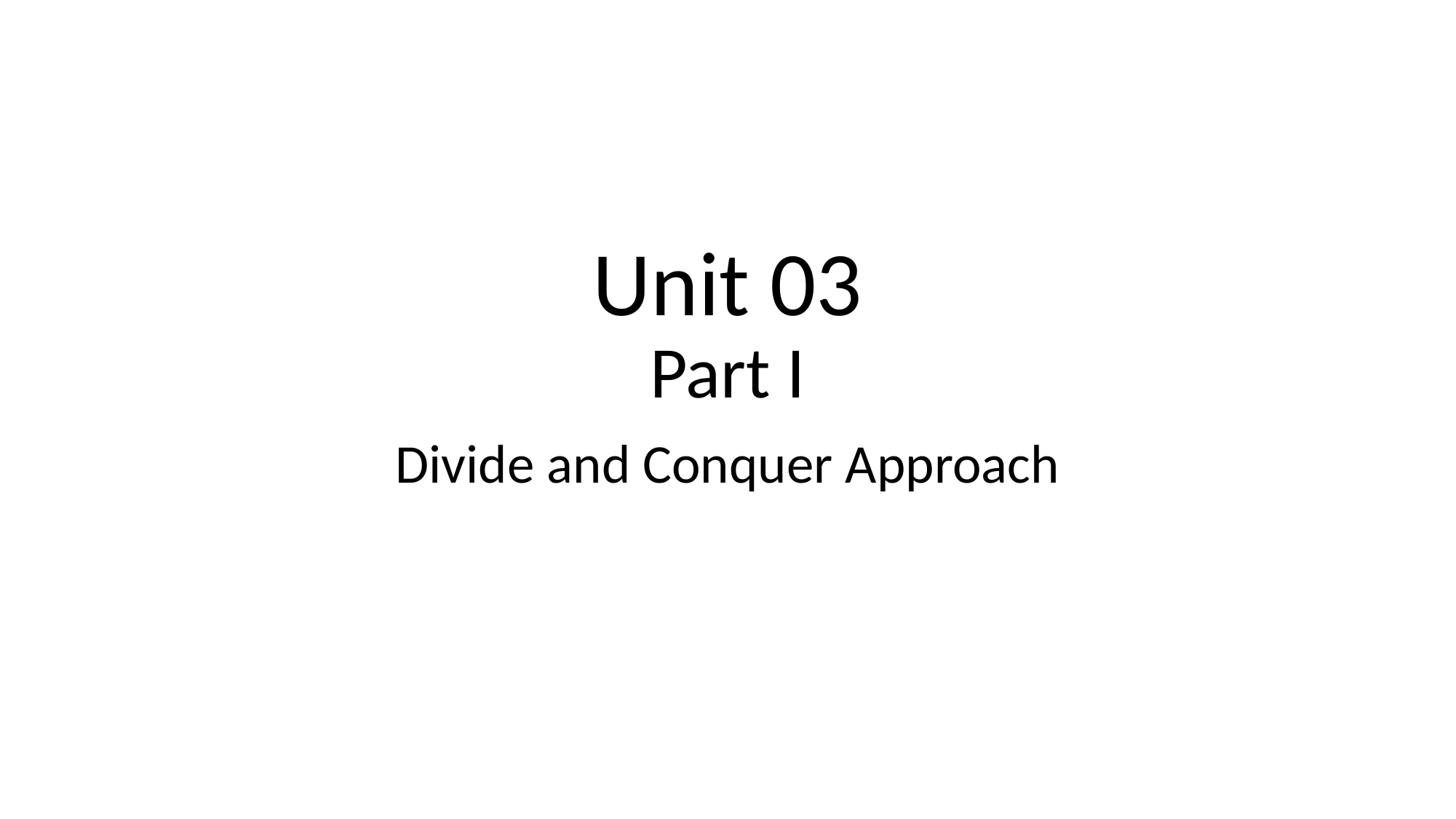

# Unit 03 Part I
Divide and Conquer Approach